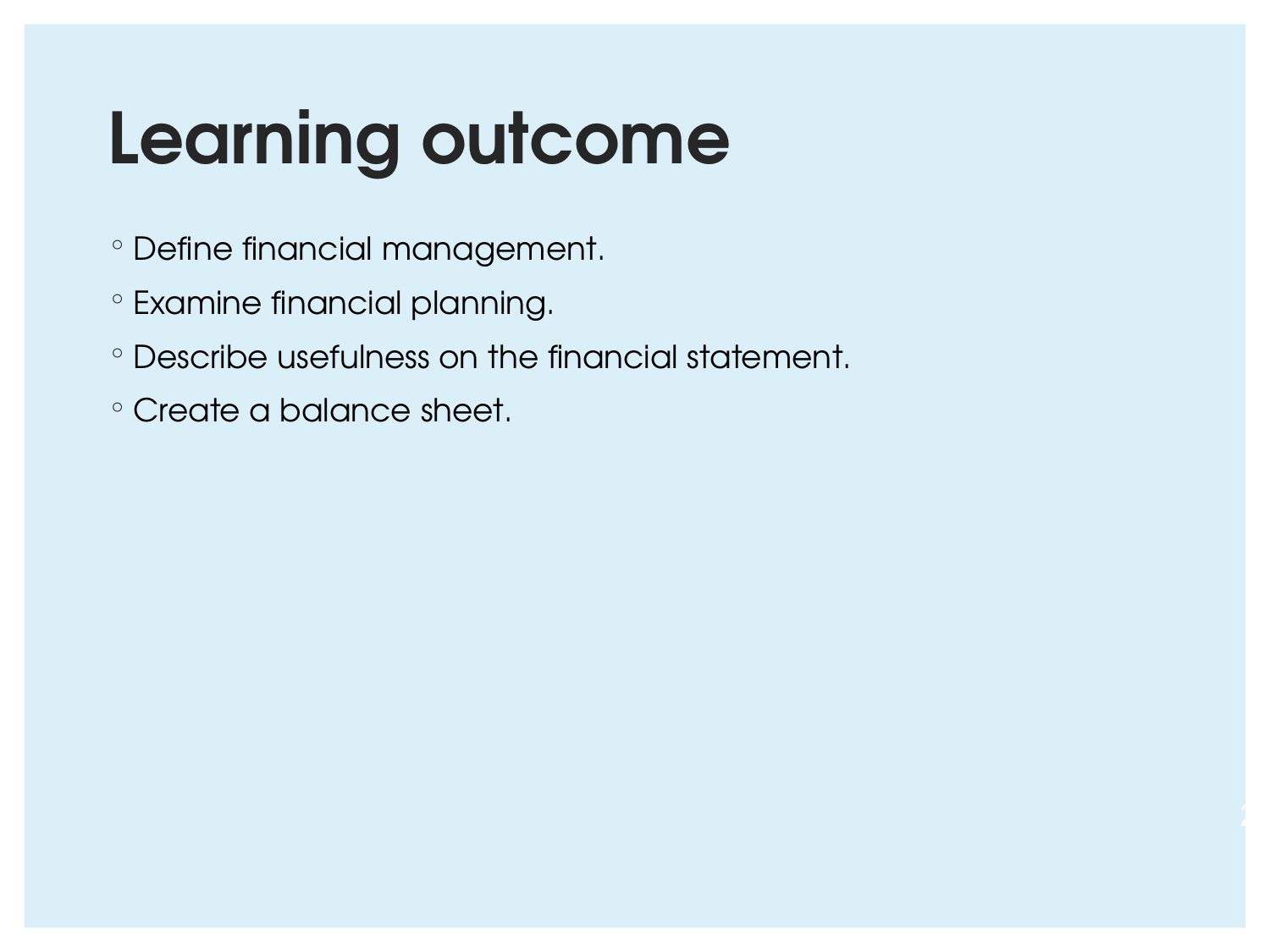

# Learning outcome
Define financial management.
Examine financial planning.
Describe usefulness on the financial statement.
Create a balance sheet.
2